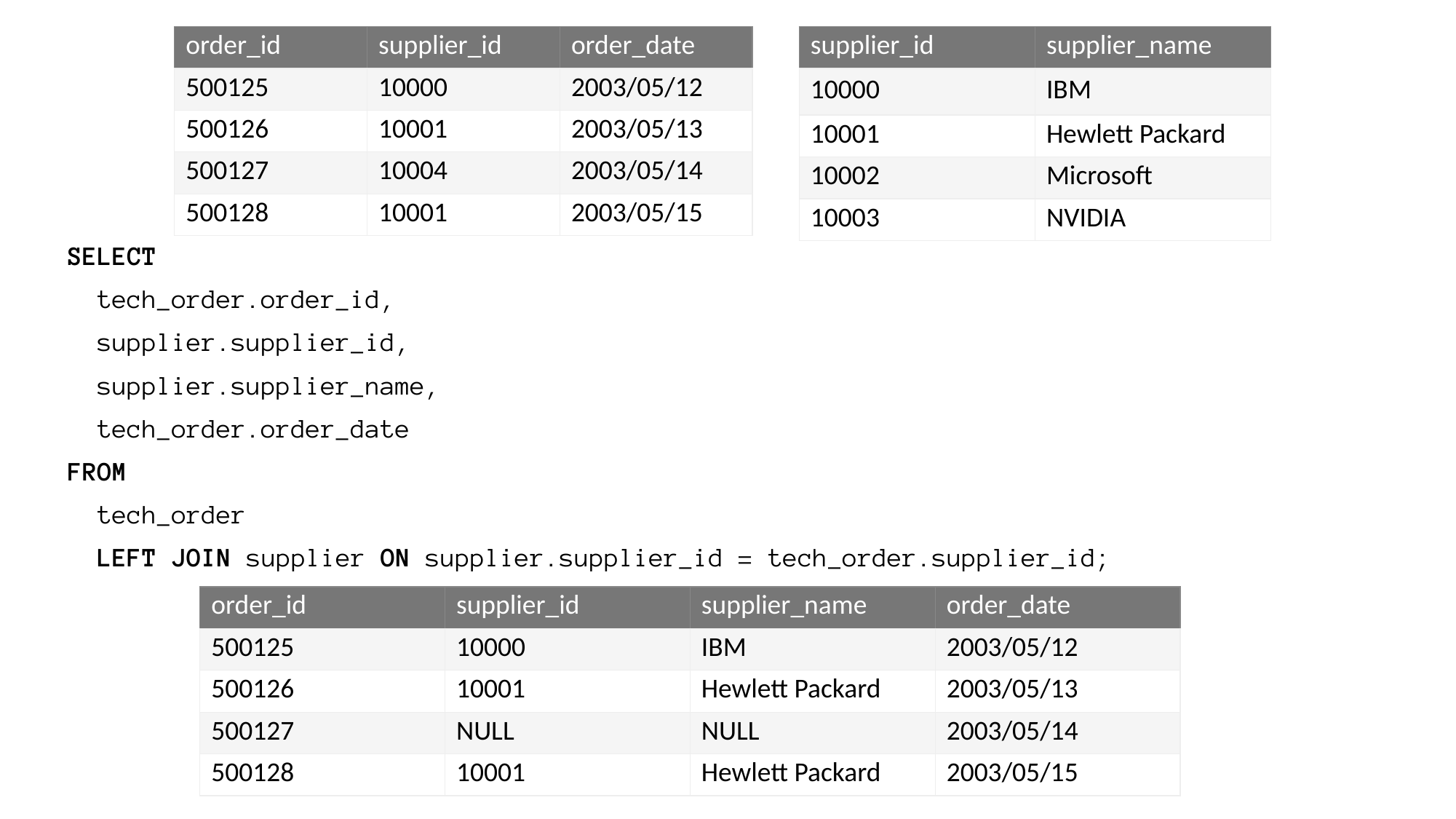

| order\_id | supplier\_id | order\_date |
| --- | --- | --- |
| 500125 | 10000 | 2003/05/12 |
| 500126 | 10001 | 2003/05/13 |
| 500127 | 10004 | 2003/05/14 |
| 500128 | 10001 | 2003/05/15 |
| supplier\_id | supplier\_name |
| --- | --- |
| 10000 | IBM |
| 10001 | Hewlett Packard |
| 10002 | Microsoft |
| 10003 | NVIDIA |
SELECT
  tech_order.order_id,
  supplier.supplier_id,
  supplier.supplier_name,
  tech_order.order_date
FROM
  tech_order
  LEFT JOIN supplier ON supplier.supplier_id = tech_order.supplier_id;

| order\_id | supplier\_id | supplier\_name | order\_date |
| --- | --- | --- | --- |
| 500125 | 10000 | IBM | 2003/05/12 |
| 500126 | 10001 | Hewlett Packard | 2003/05/13 |
| 500127 | NULL | NULL | 2003/05/14 |
| 500128 | 10001 | Hewlett Packard | 2003/05/15 |